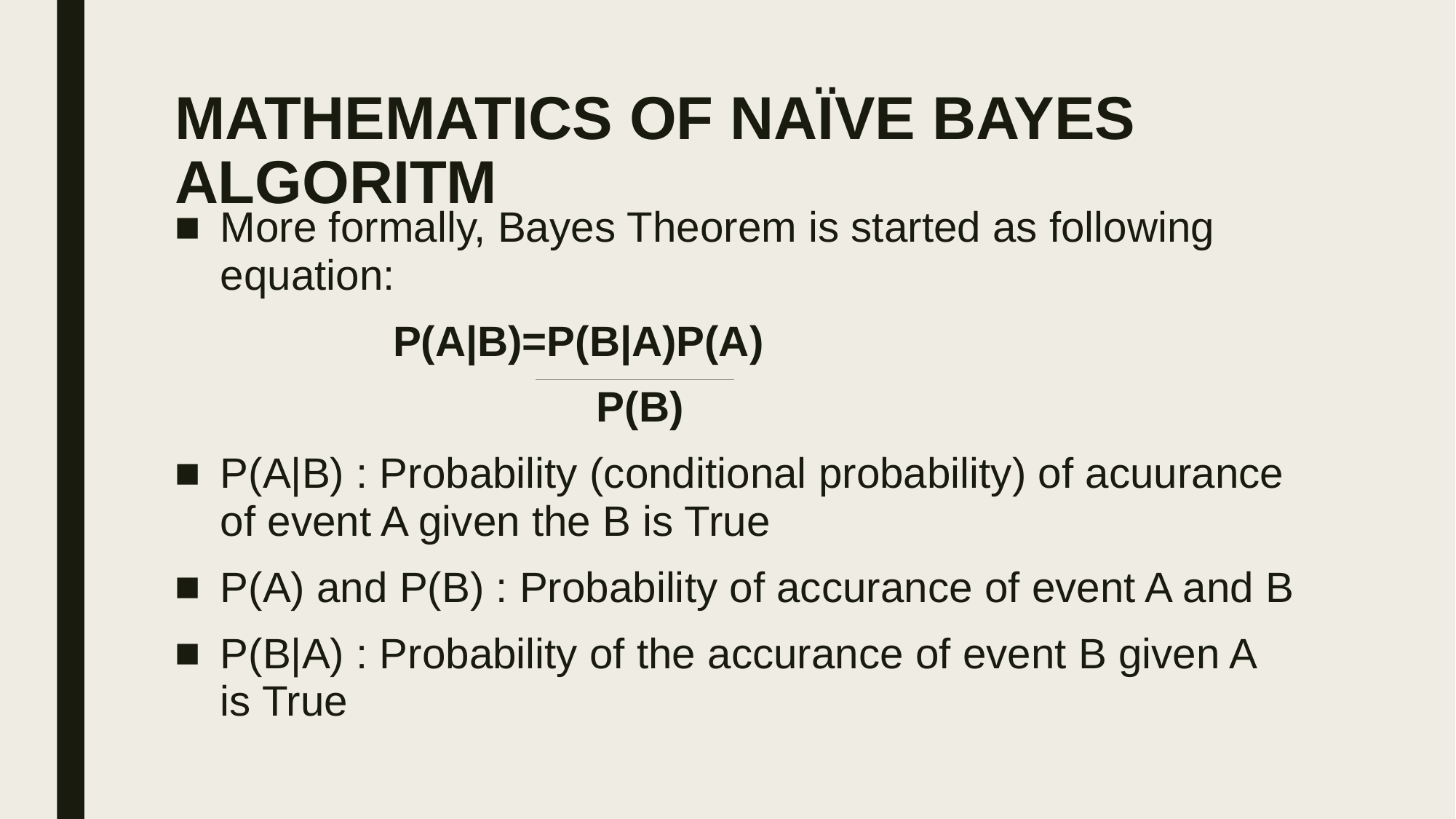

# MATHEMATICS OF NAÏVE BAYES ALGORITM
More formally, Bayes Theorem is started as following equation:
		P(A|B)=P(B|A)P(A)
			        P(B)
P(A|B) : Probability (conditional probability) of acuurance of event A given the B is True
P(A) and P(B) : Probability of accurance of event A and B
P(B|A) : Probability of the accurance of event B given A is True